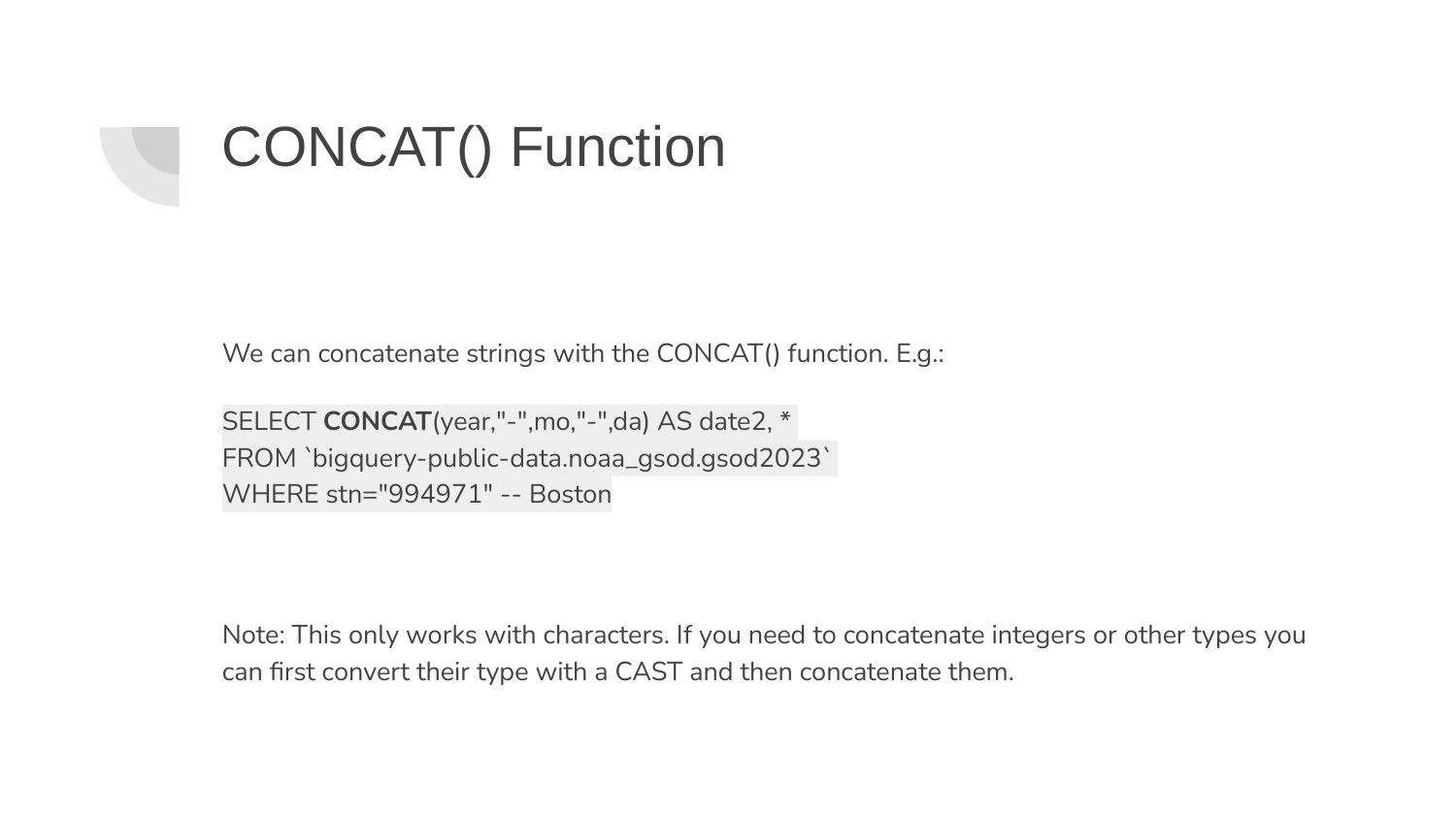

# CONCAT() Function
We can concatenate strings with the CONCAT() function. E.g.:
SELECT CONCAT(year,"-",mo,"-",da) AS date2, *
FROM `bigquery-public-data.noaa_gsod.gsod2023`
WHERE stn="994971" -- Boston

Note: This only works with characters. If you need to concatenate integers or other types you can first convert their type with a CAST and then concatenate them.